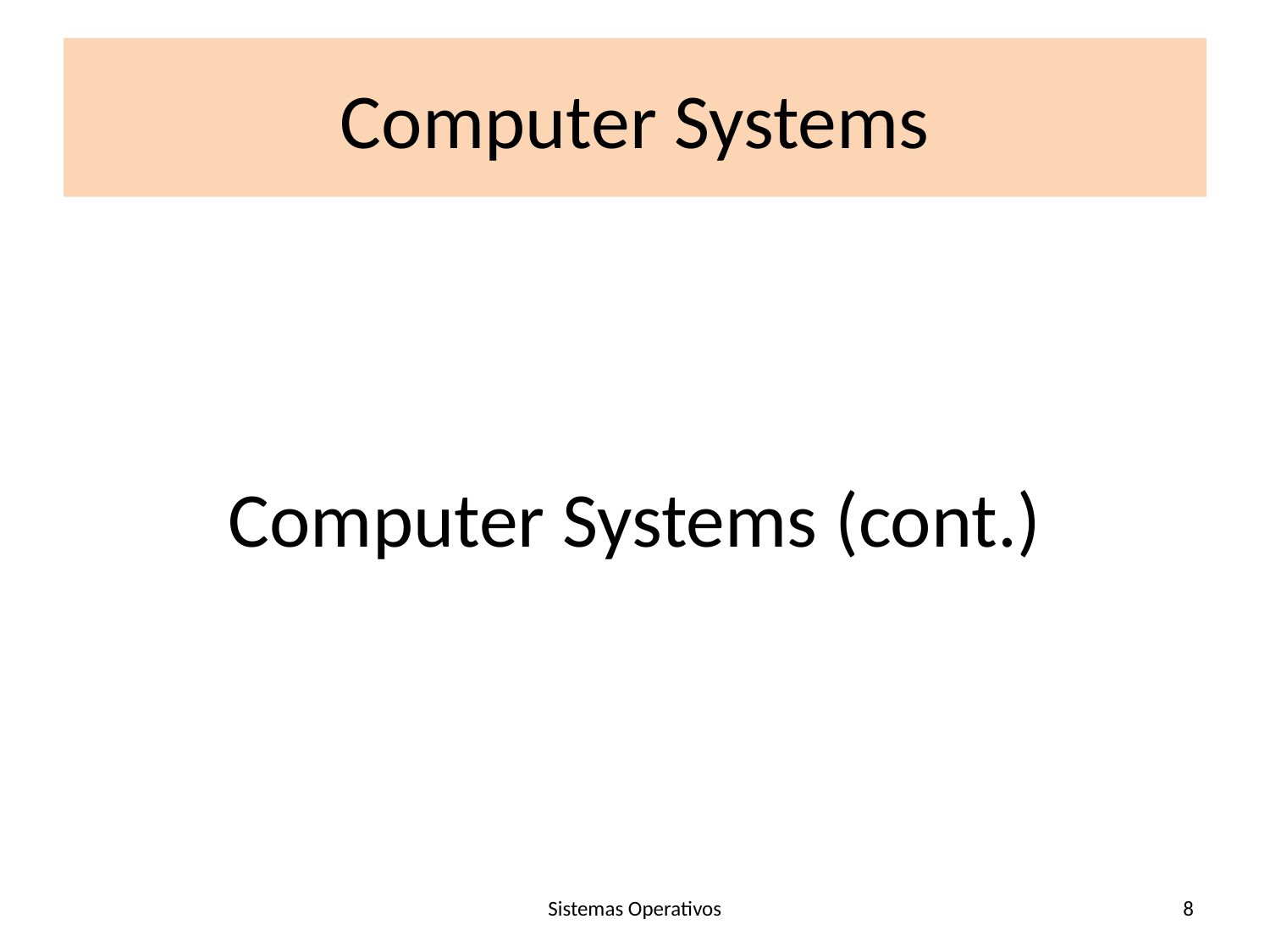

# Computer Systems

Computer Systems (cont.)
Sistemas Operativos
8